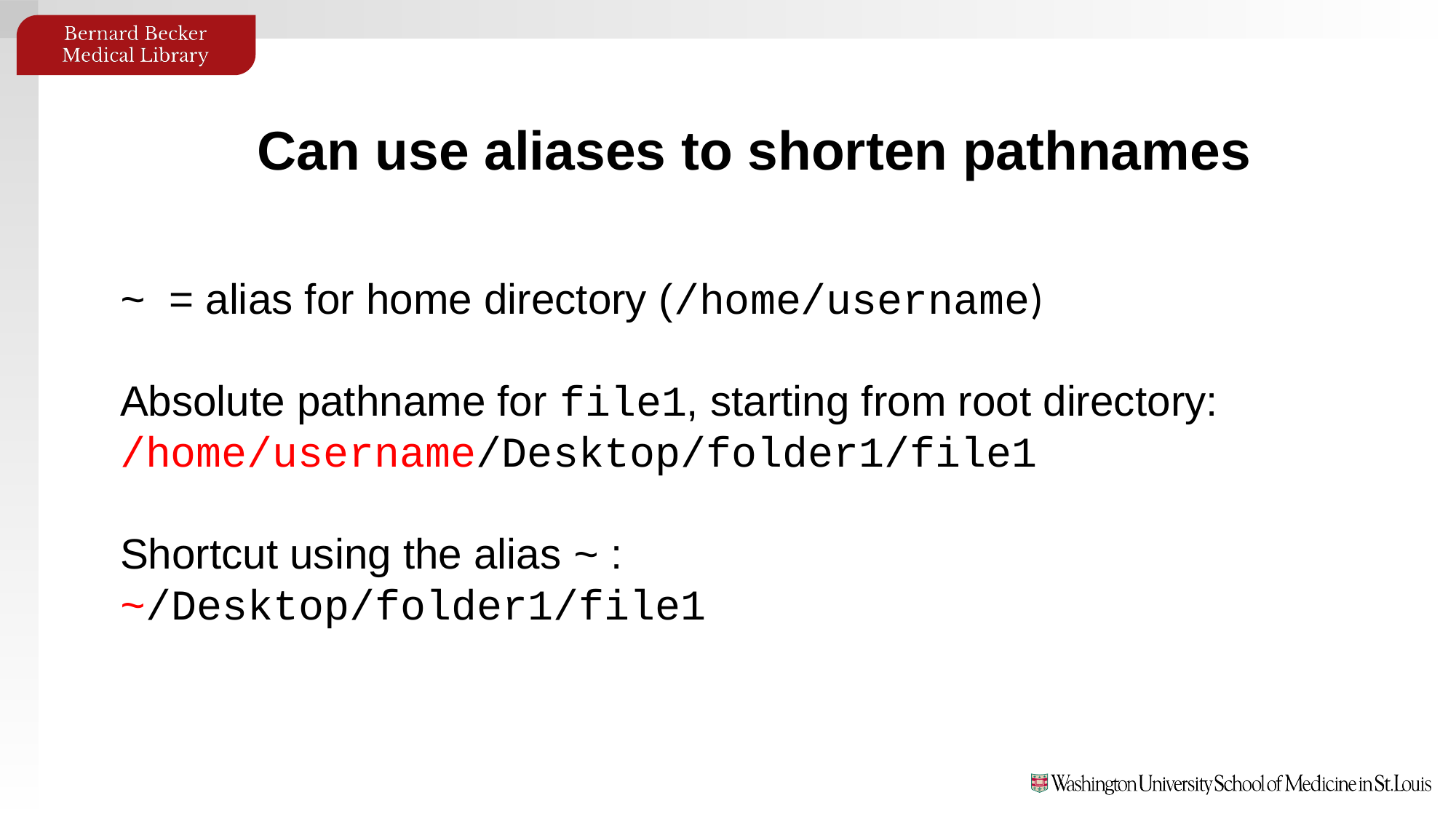

# Can use aliases to shorten pathnames
~  = alias for home directory (/home/username)

Absolute pathname for file1, starting from root directory: /home/username/Desktop/folder1/file1

Shortcut using the alias ~ :
~/Desktop/folder1/file1